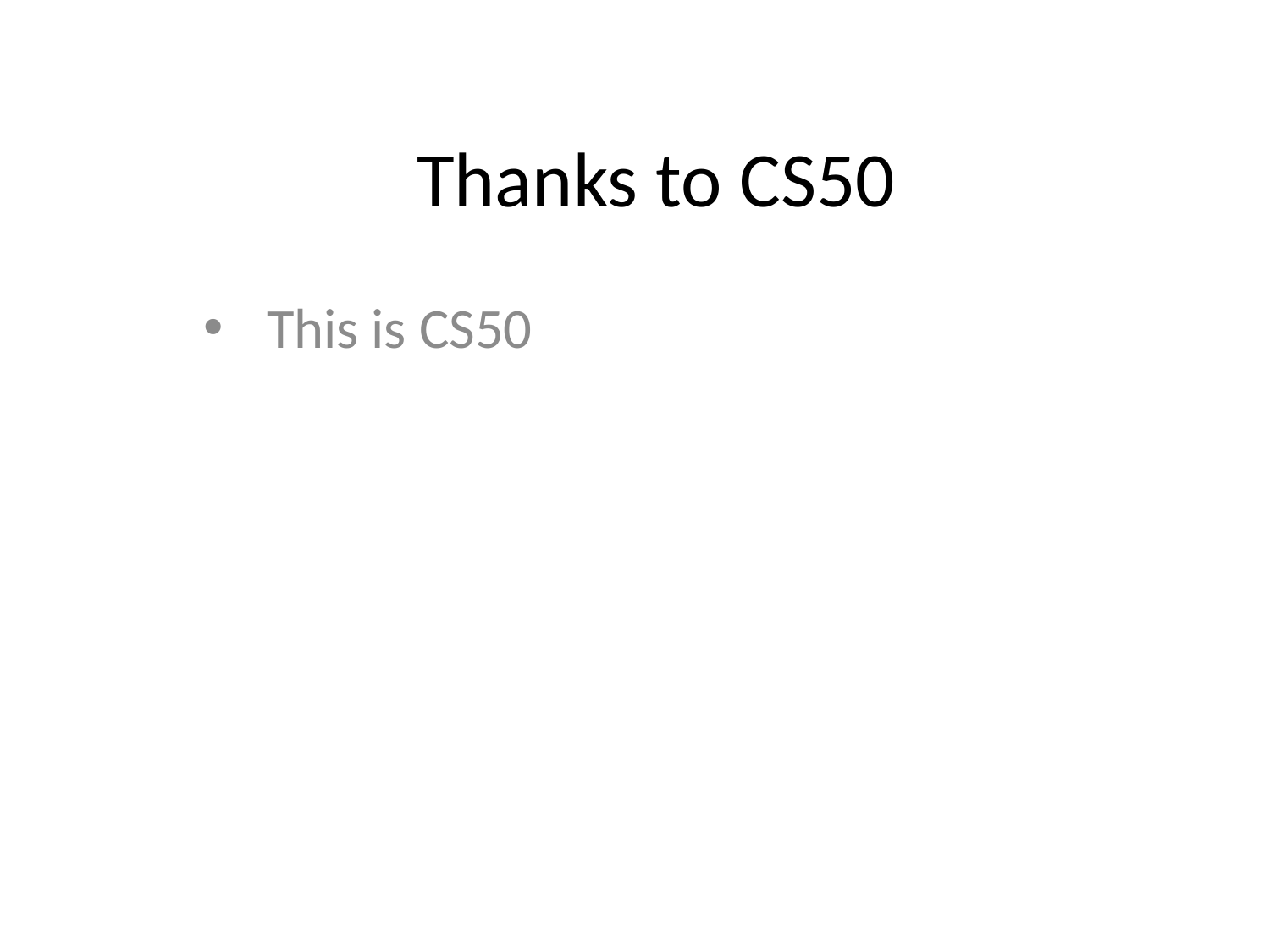

# Thanks to CS50
This is CS50